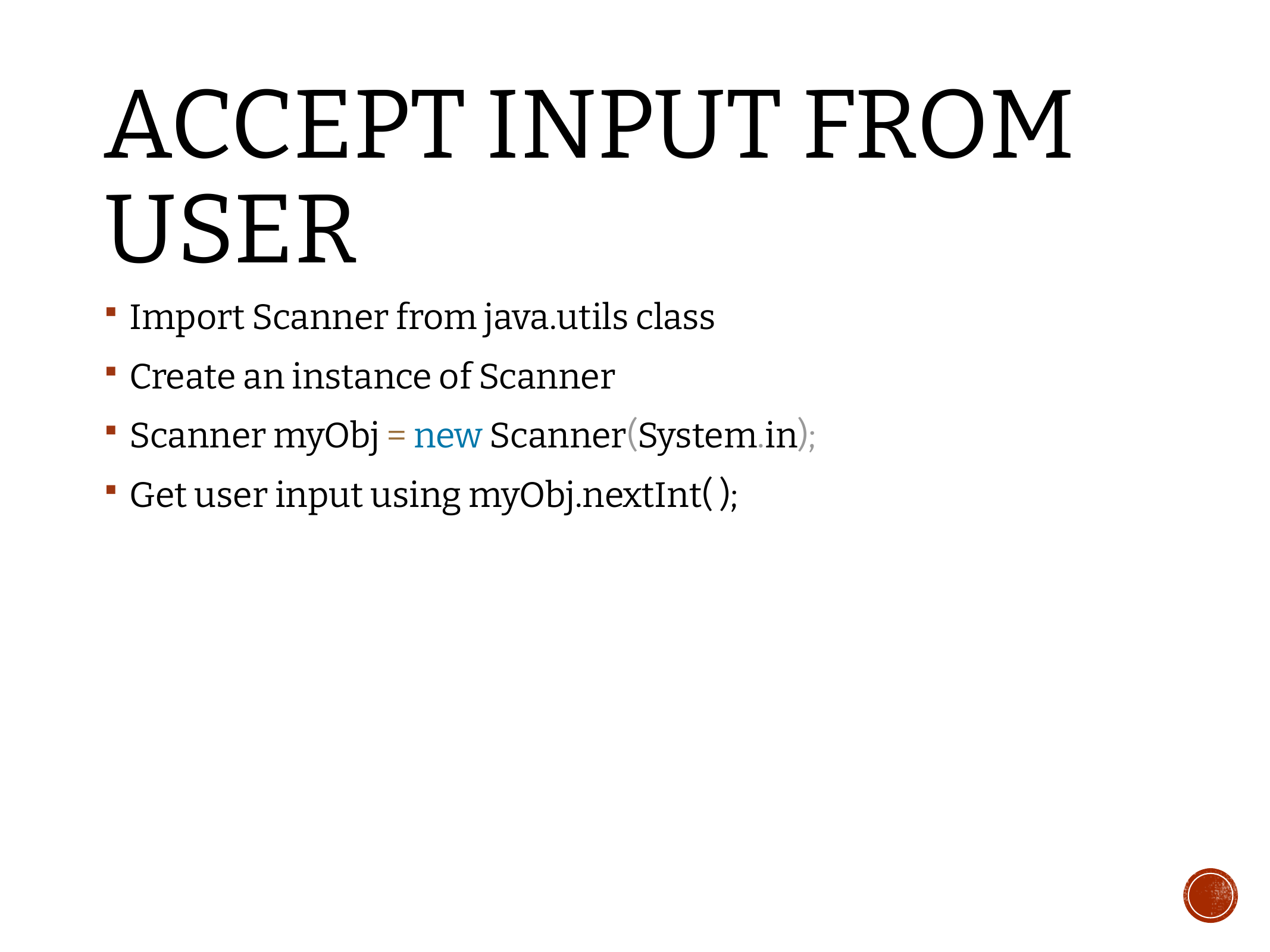

# Accept Input From User
Import Scanner from java.utils class
Create an instance of Scanner
Scanner myObj = new Scanner(System.in);
Get user input using myObj.nextInt( );